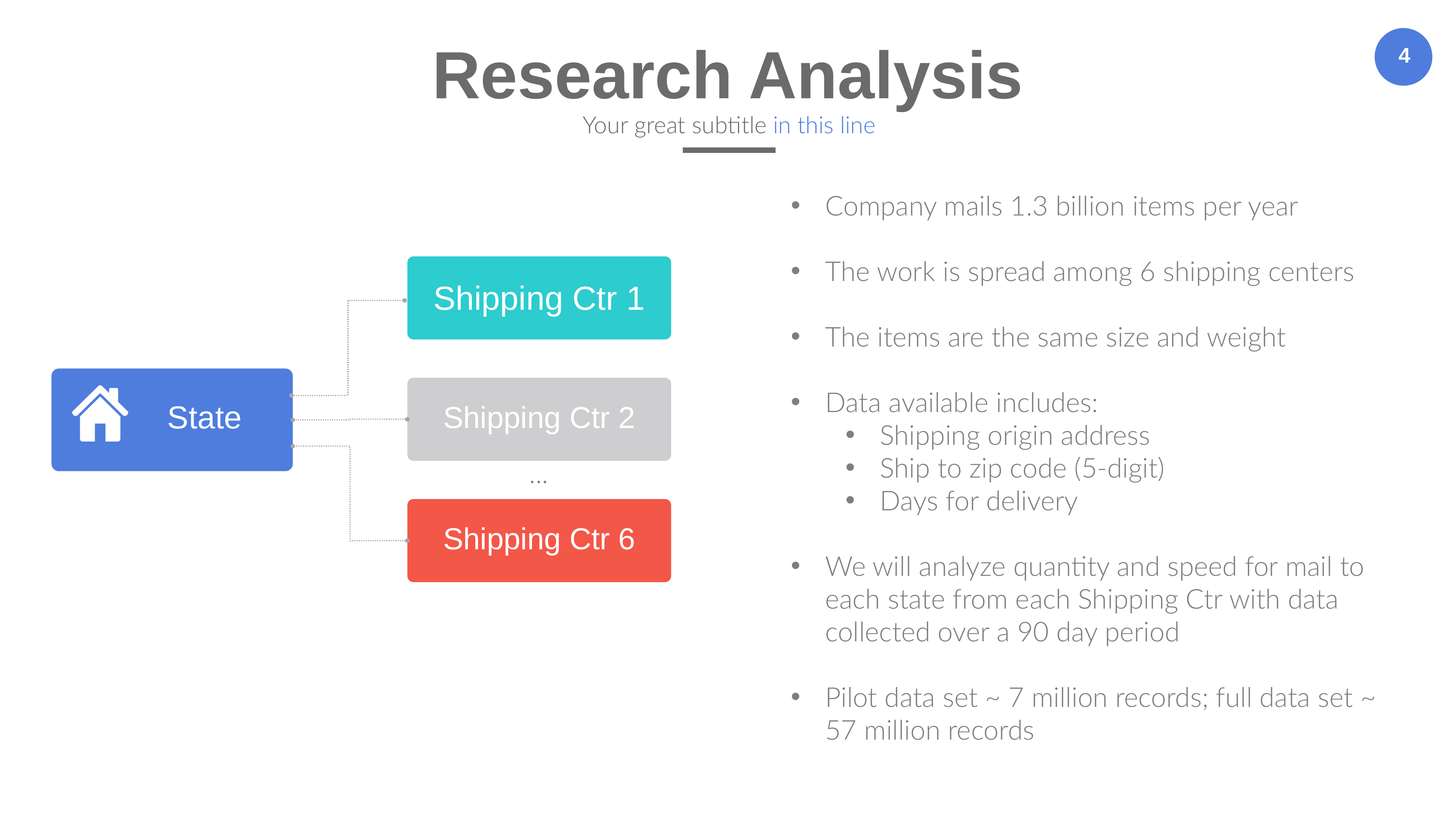

Research Analysis
Your great subtitle in this line

Company mails 1.3 billion items per year

The work is spread among 6 shipping centers

The items are the same size and weight

Data available includes:
Shipping origin address
Ship to zip code (5-digit)
Days for delivery

We will analyze quantity and speed for mail to each state from each Shipping Ctr with data collected over a 90 day period

Pilot data set ~ 7 million records; full data set ~ 57 million records

Shipping Ctr 1

State
Shipping Ctr 2
...

Shipping Ctr 6